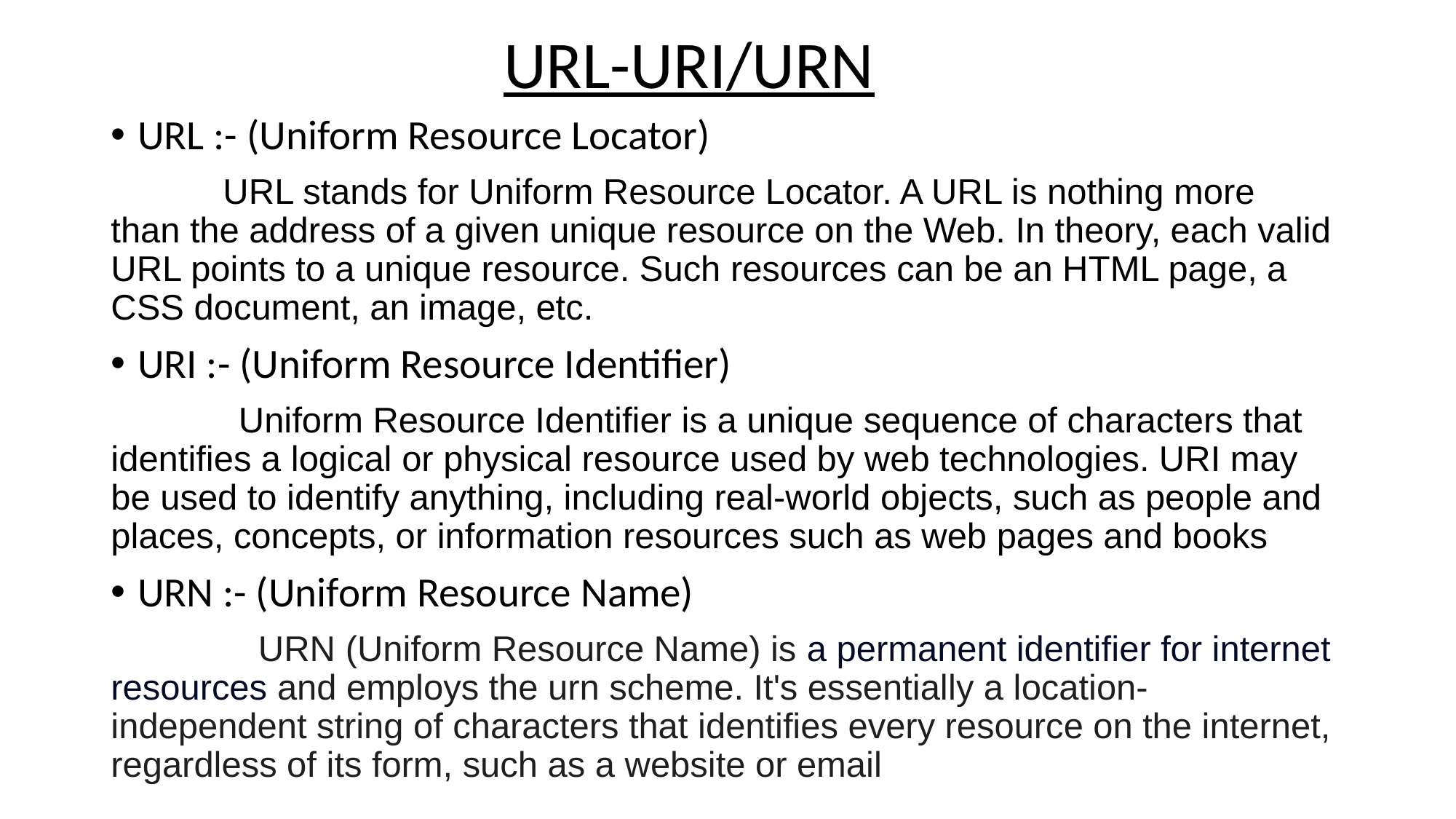

# URL-URI/URN
URL :- (Uniform Resource Locator)
              URL stands for Uniform Resource Locator. A URL is nothing more than the address of a given unique resource on the Web. In theory, each valid URL points to a unique resource. Such resources can be an HTML page, a CSS document, an image, etc.
URI :- (Uniform Resource Identifier)
             Uniform Resource Identifier is a unique sequence of characters that identifies a logical or physical resource used by web technologies. URI may be used to identify anything, including real-world objects, such as people and places, concepts, or information resources such as web pages and books
URN :- (Uniform Resource Name)
               URN (Uniform Resource Name) is a permanent identifier for internet resources and employs the urn scheme. It's essentially a location-independent string of characters that identifies every resource on the internet, regardless of its form, such as a website or email